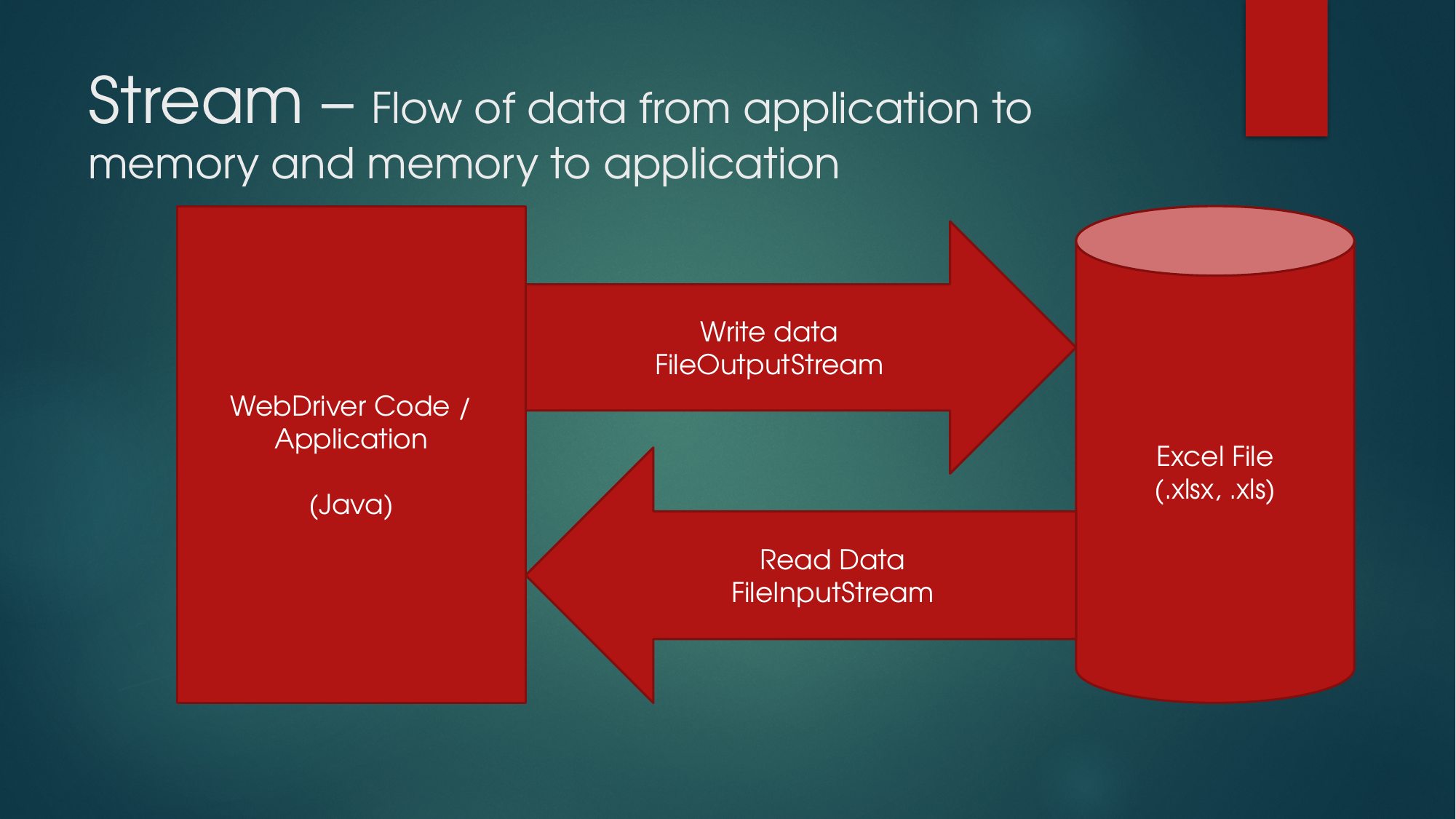

# Stream – Flow of data from application to memory and memory to application
WebDriver Code / Application

(Java)
Excel File
(.xlsx, .xls)
Write data
FileOutputStream
Read Data
FileInputStream